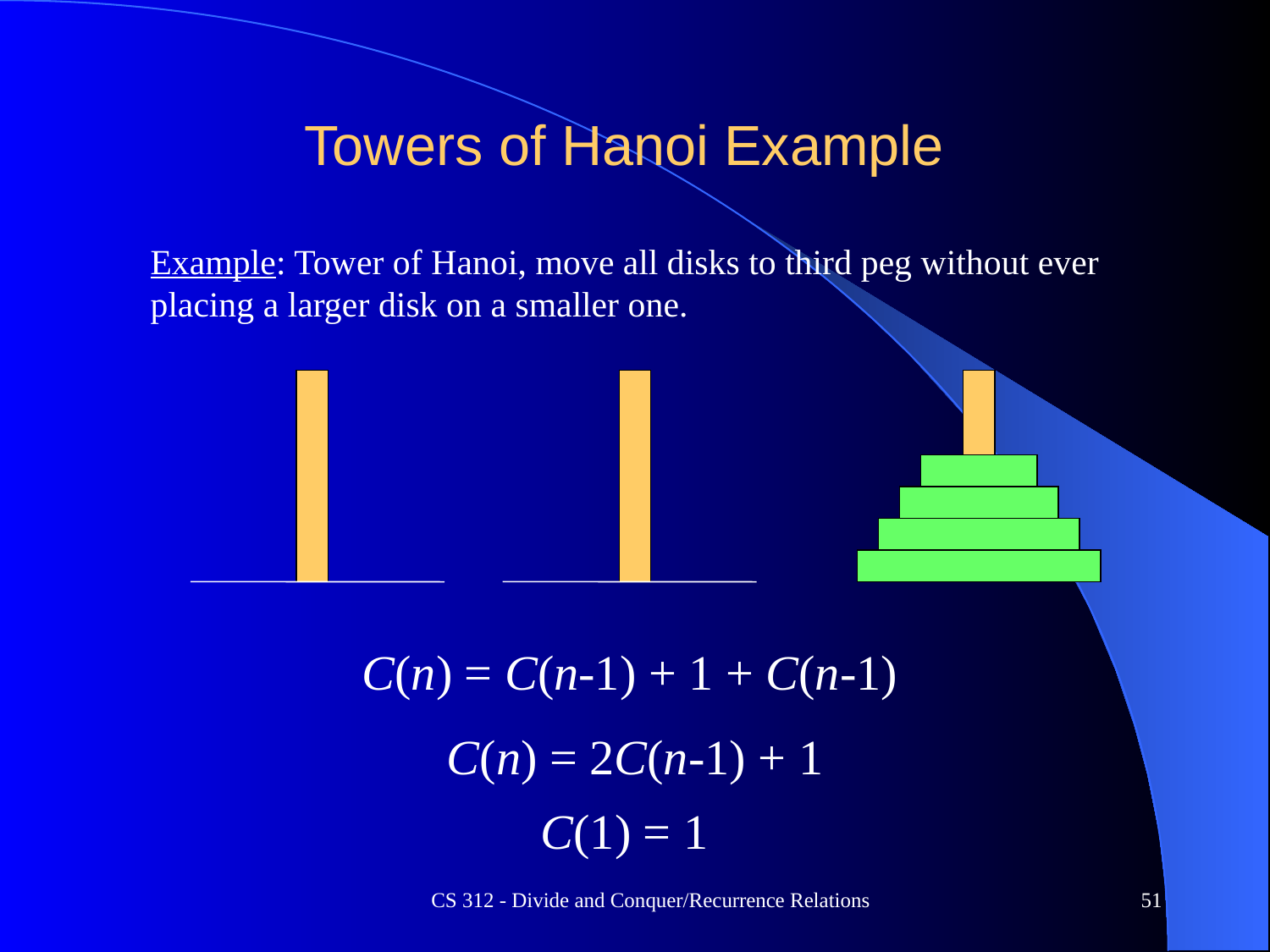

# Towers of Hanoi Example
	Example: Tower of Hanoi, move all disks to third peg without ever placing a larger disk on a smaller one.

C(n) = C(n-1) + 1 + C(n-1)
C(n) = 2C(n-1) + 1
C(1) = 1
CS 312 - Divide and Conquer/Recurrence Relations
51